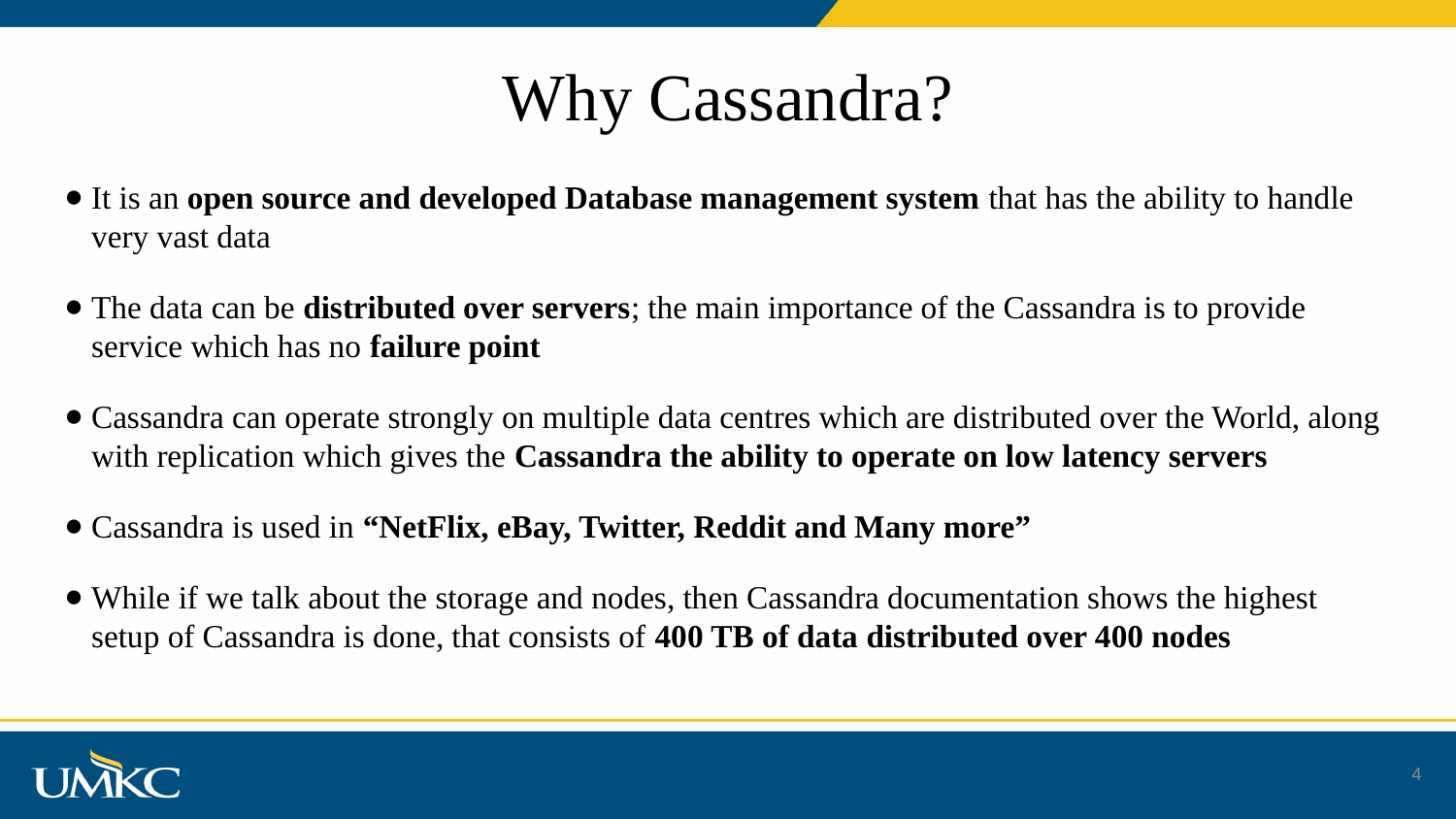

# Why Cassandra?
It is an open source and developed Database management system that has the ability to handle very vast data
The data can be distributed over servers; the main importance of the Cassandra is to provide service which has no failure point
Cassandra can operate strongly on multiple data centres which are distributed over the World, along with replication which gives the Cassandra the ability to operate on low latency servers
Cassandra is used in “NetFlix, eBay, Twitter, Reddit and Many more”
While if we talk about the storage and nodes, then Cassandra documentation shows the highest setup of Cassandra is done, that consists of 400 TB of data distributed over 400 nodes
4